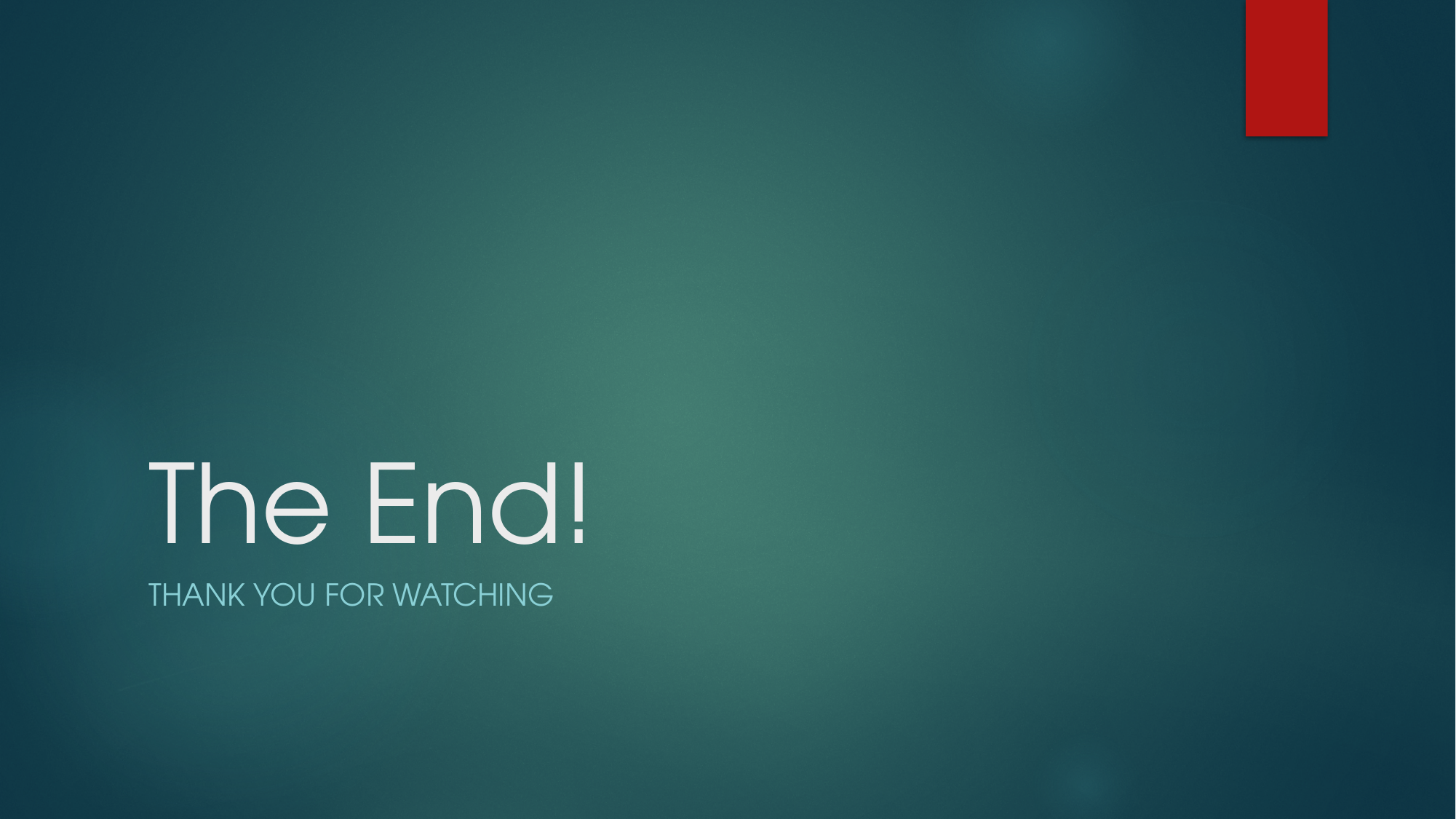

# The End!
Thank you for Watching